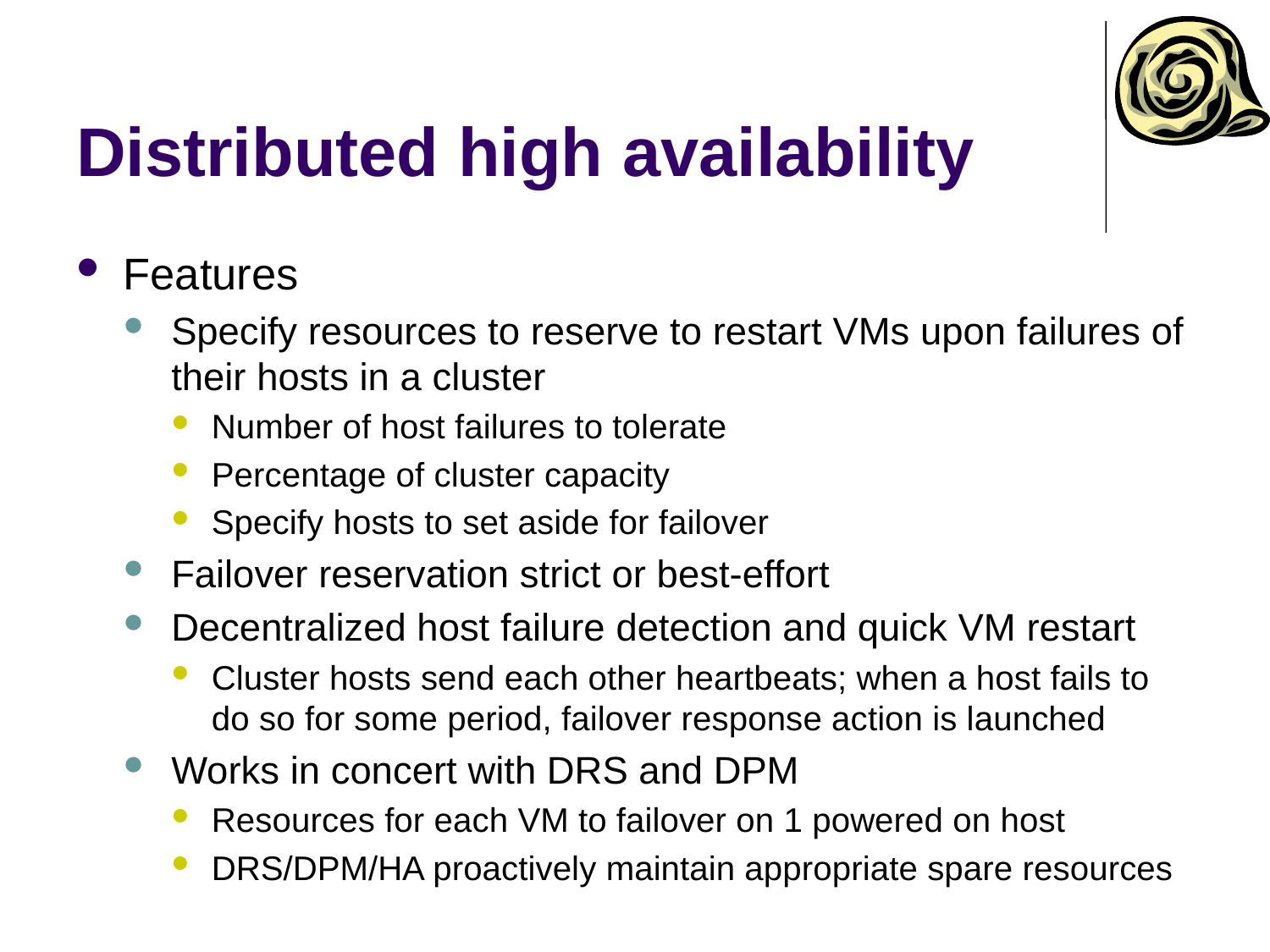

# Distributed high availability
Features
Specify resources to reserve to restart VMs upon failures of their hosts in a cluster
Number of host failures to tolerate
Percentage of cluster capacity
Specify hosts to set aside for failover
Failover reservation strict or best-effort
Decentralized host failure detection and quick VM restart
Cluster hosts send each other heartbeats; when a host fails to do so for some period, failover response action is launched
Works in concert with DRS and DPM
Resources for each VM to failover on 1 powered on host
DRS/DPM/HA proactively maintain appropriate spare resources